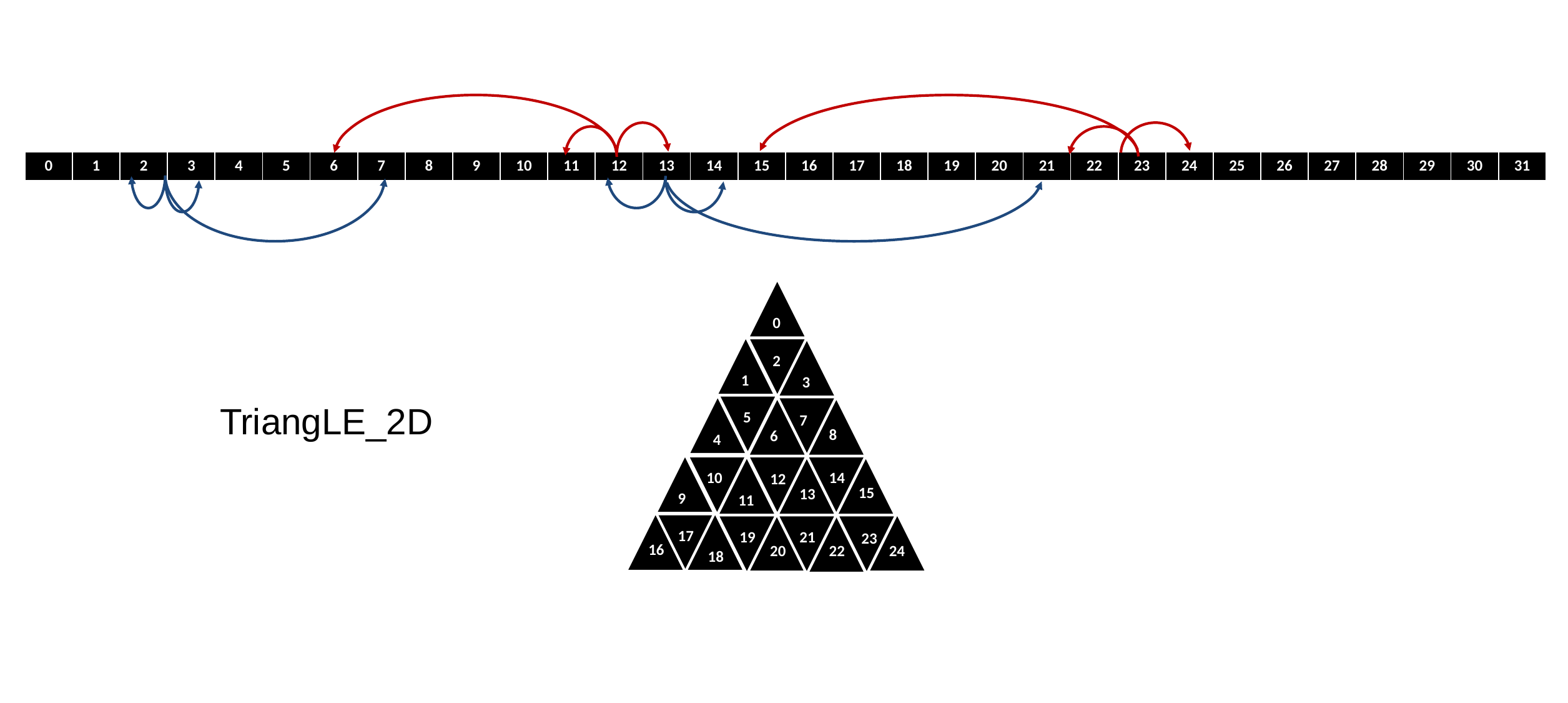

| 0 | 1 | 2 | 3 | 4 | 5 | 6 | 7 | 8 | 9 | 10 | 11 | 12 | 13 | 14 | 15 | 16 | 17 | 18 | 19 | 20 | 21 | 22 | 23 | 24 | 25 | 26 | 27 | 28 | 29 | 30 | 31 |
| --- | --- | --- | --- | --- | --- | --- | --- | --- | --- | --- | --- | --- | --- | --- | --- | --- | --- | --- | --- | --- | --- | --- | --- | --- | --- | --- | --- | --- | --- | --- | --- |

0

1

2

3

4

5

7

6

8

9

12

14

10

13

15

11

16

18

20

24

17

22

19

21

23
TriangLE_2D